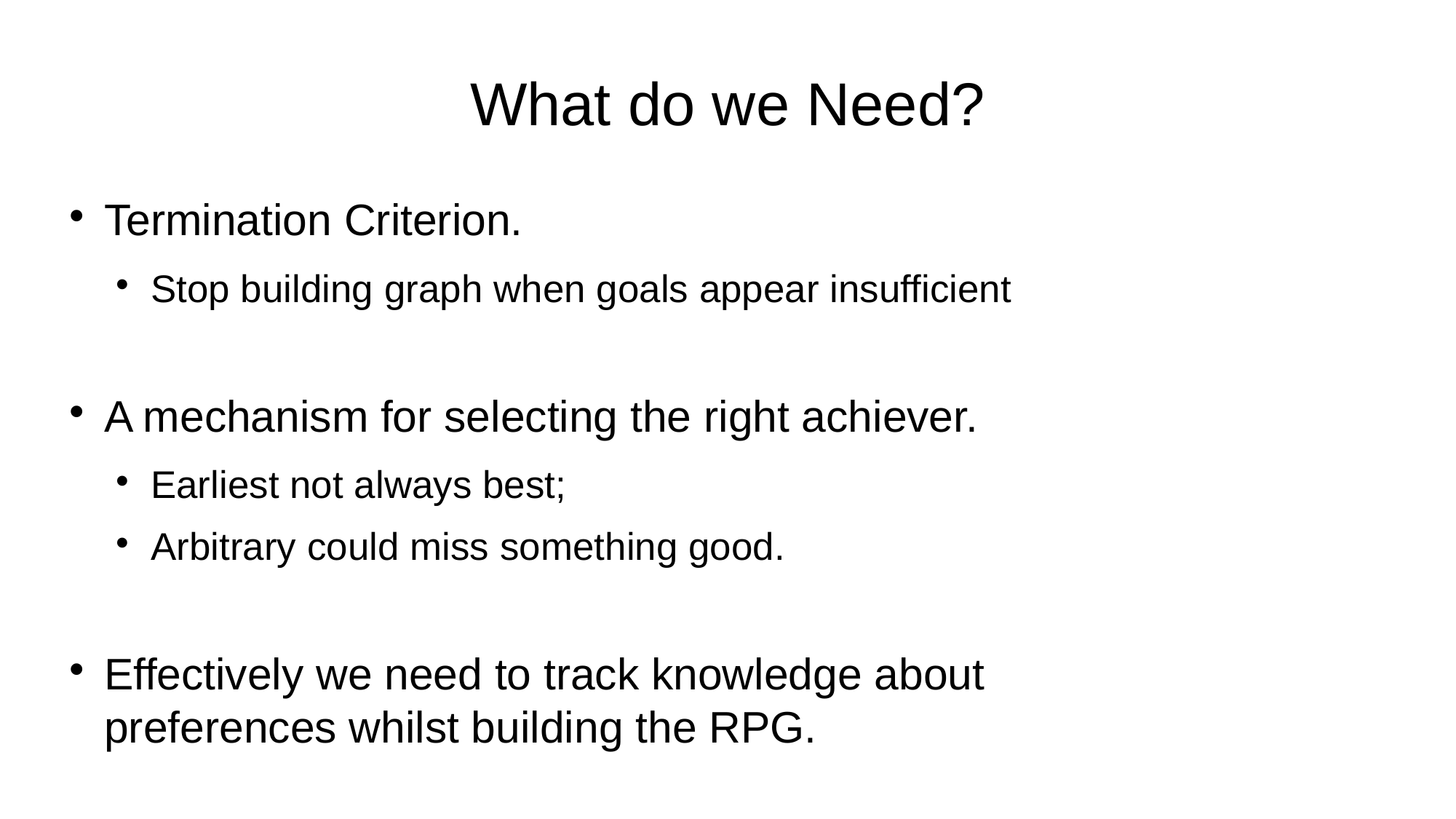

What do we Need?
Termination Criterion.
Stop building graph when goals appear insufficient

A mechanism for selecting the right achiever.
Earliest not always best;
Arbitrary could miss something good.

Effectively we need to track knowledge about preferences whilst building the RPG.